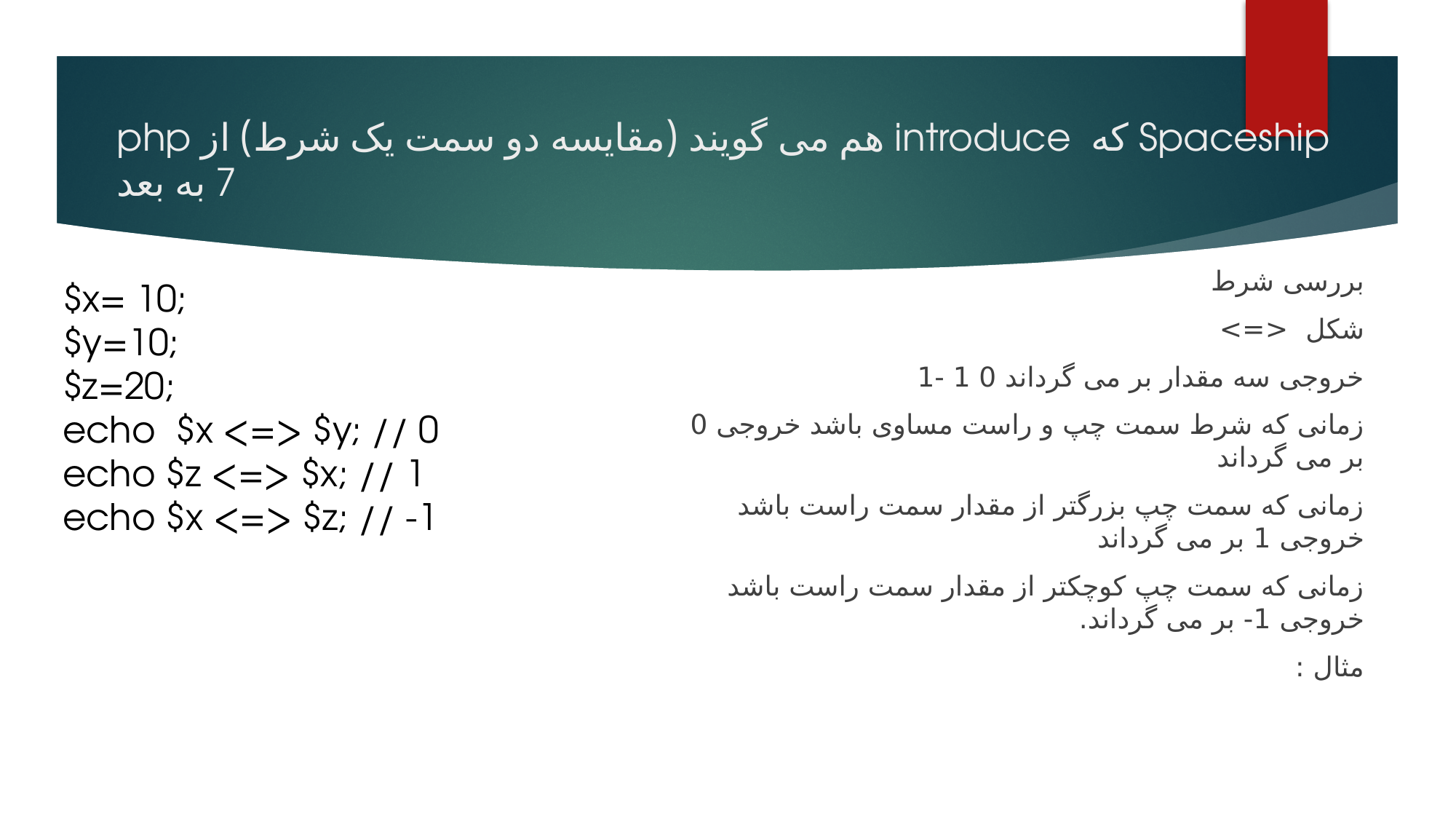

# Spaceship که  introduce هم می گویند (مقایسه دو سمت یک شرط) از php 7 به بعد
بررسی شرط
شکل  <=>
خروجی سه مقدار بر می گرداند 0 1 -1
زمانی که شرط سمت چپ و راست مساوی باشد خروجی 0 بر می گرداند
زمانی که سمت چپ بزرگتر از مقدار سمت راست باشد خروجی 1 بر می گرداند
زمانی که سمت چپ کوچکتر از مقدار سمت راست باشد خروجی 1- بر می گرداند.
مثال :

$x= 10;
$y=10;
$z=20;
echo  $x <=> $y; // 0
echo $z <=> $x; // 1
echo $x <=> $z; // -1